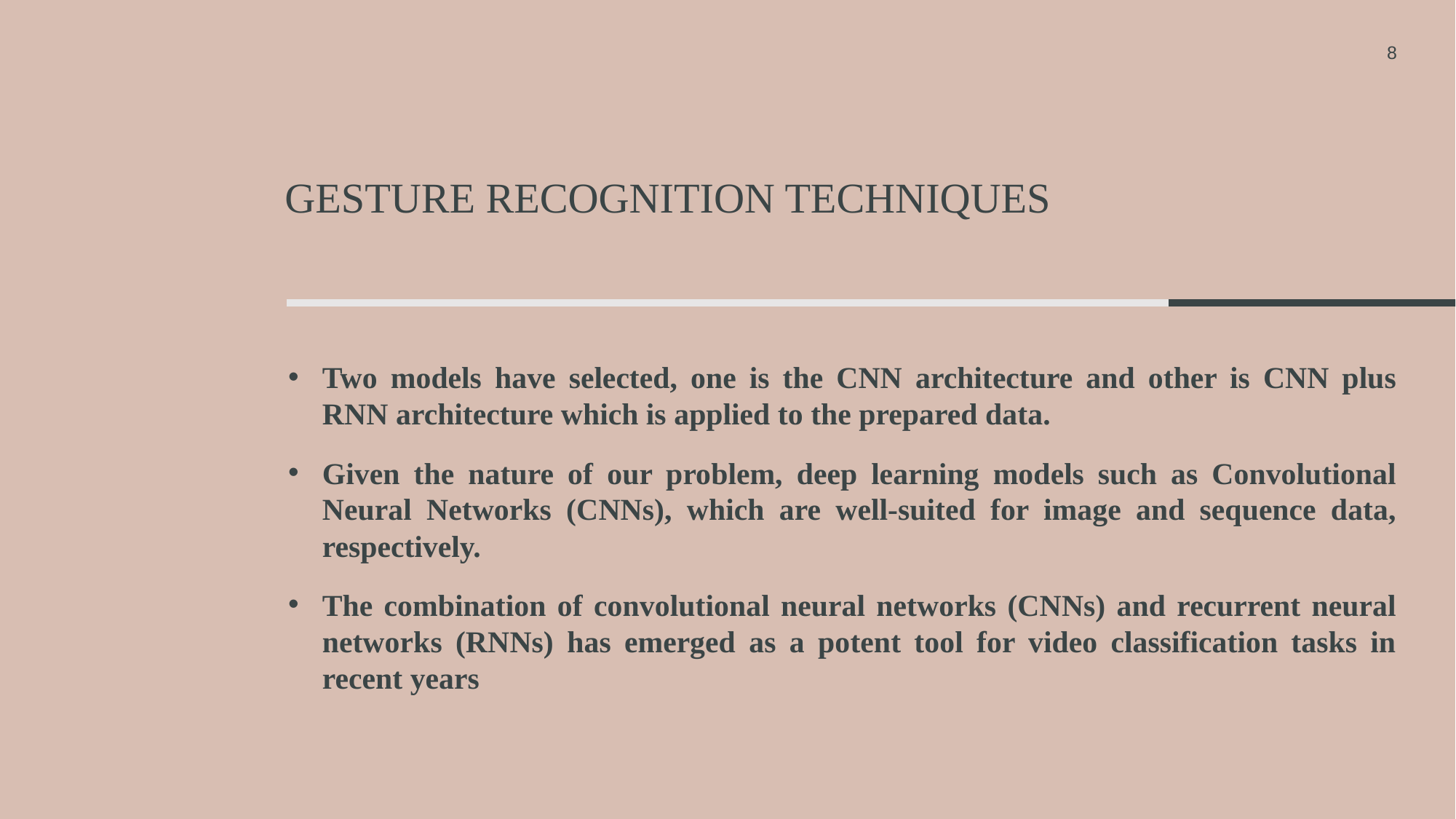

8
# Gesture Recognition Techniques
Two models have selected, one is the CNN architecture and other is CNN plus RNN architecture which is applied to the prepared data.
Given the nature of our problem, deep learning models such as Convolutional Neural Networks (CNNs), which are well-suited for image and sequence data, respectively.
The combination of convolutional neural networks (CNNs) and recurrent neural networks (RNNs) has emerged as a potent tool for video classification tasks in recent years